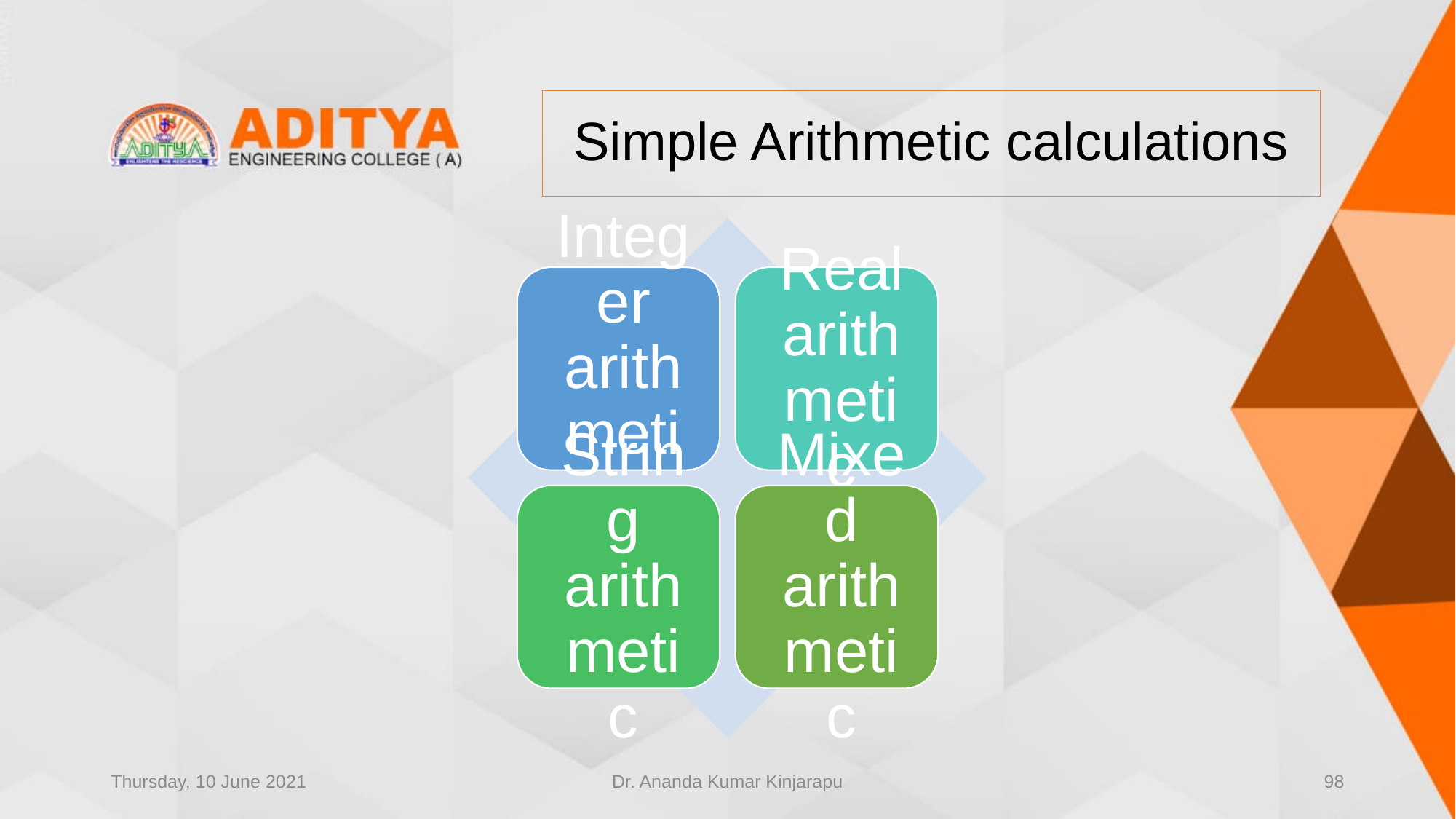

# Simple Arithmetic calculations
Integer arithmetic
Real arithmetic
String arithmetic
Mixed arithmetic
Thursday, 10 June 2021
Dr. Ananda Kumar Kinjarapu
98